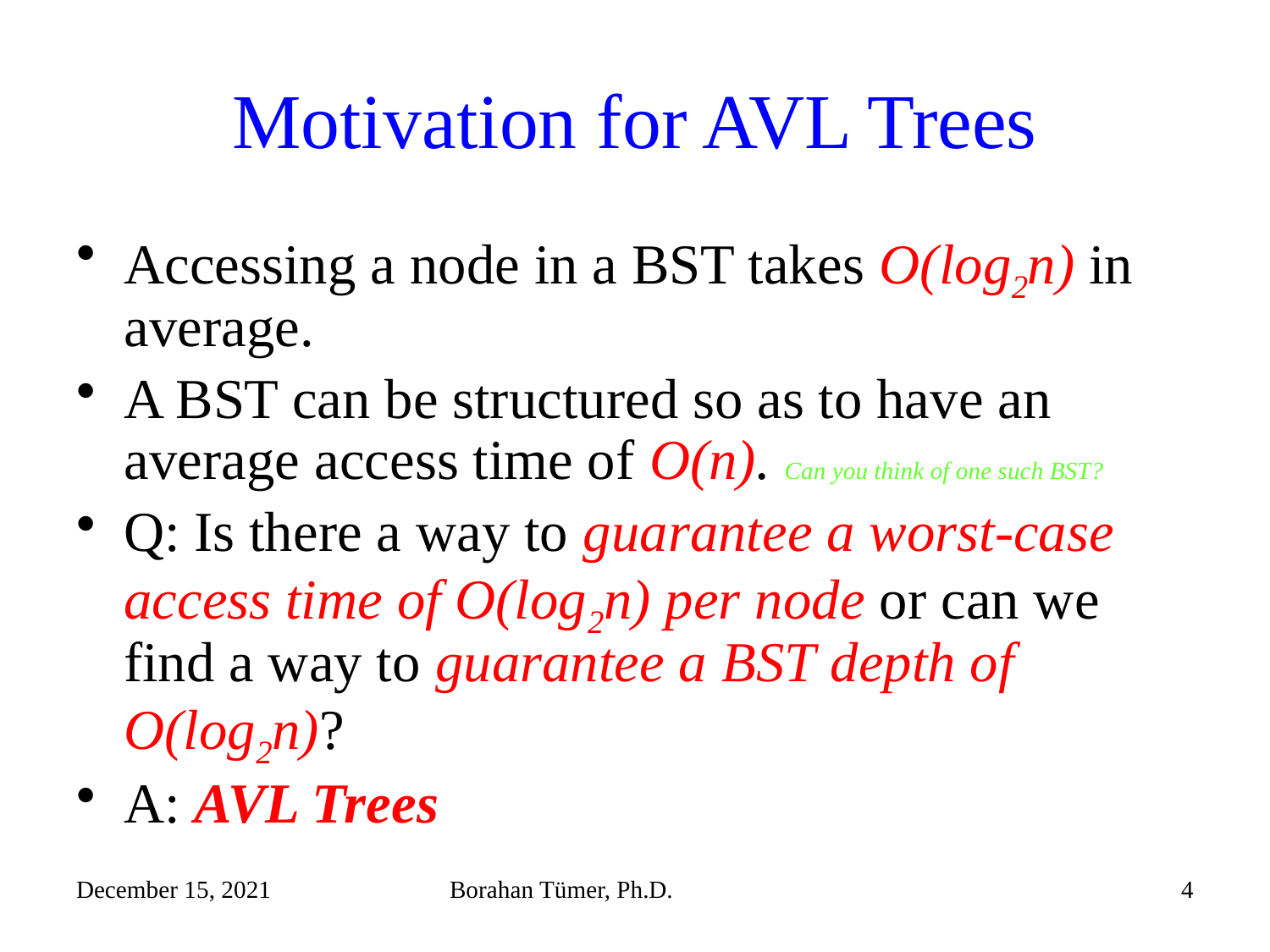

# Motivation for AVL Trees
Accessing a node in a BST takes O(log2n) in average.
A BST can be structured so as to have an average access time of O(n). Can you think of one such BST?
Q: Is there a way to guarantee a worst-case access time of O(log2n) per node or can we find a way to guarantee a BST depth of O(log2n)?
A: AVL Trees
December 15, 2021
Borahan Tümer, Ph.D.
4